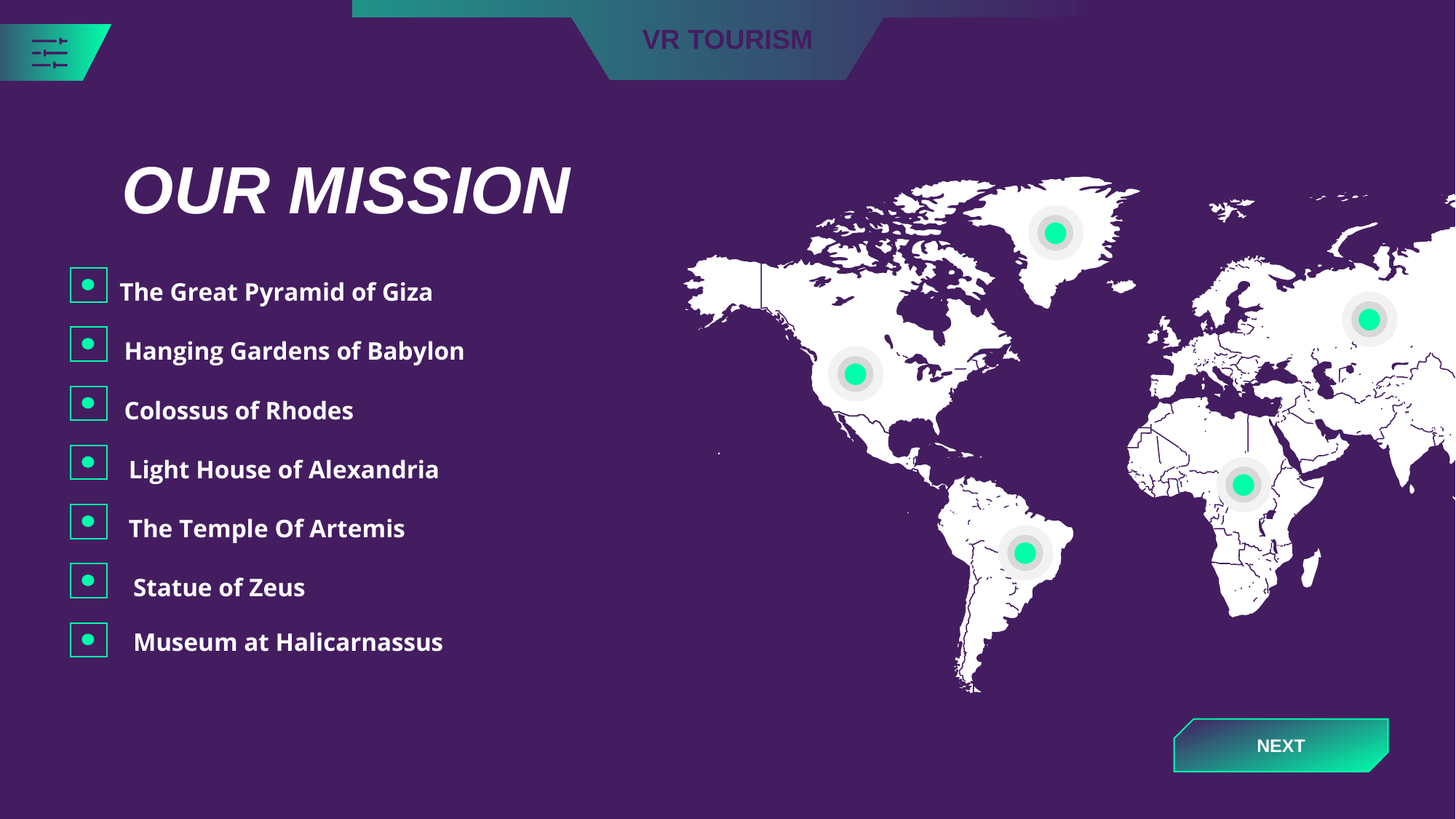

VR TOURISM

OUR MISSION

The Great Pyramid of Giza

Hanging Gardens of Babylon

Colossus of Rhodes

Light House of Alexandria

The Temple Of Artemis

Statue of Zeus

Museum at Halicarnassus

NEXT